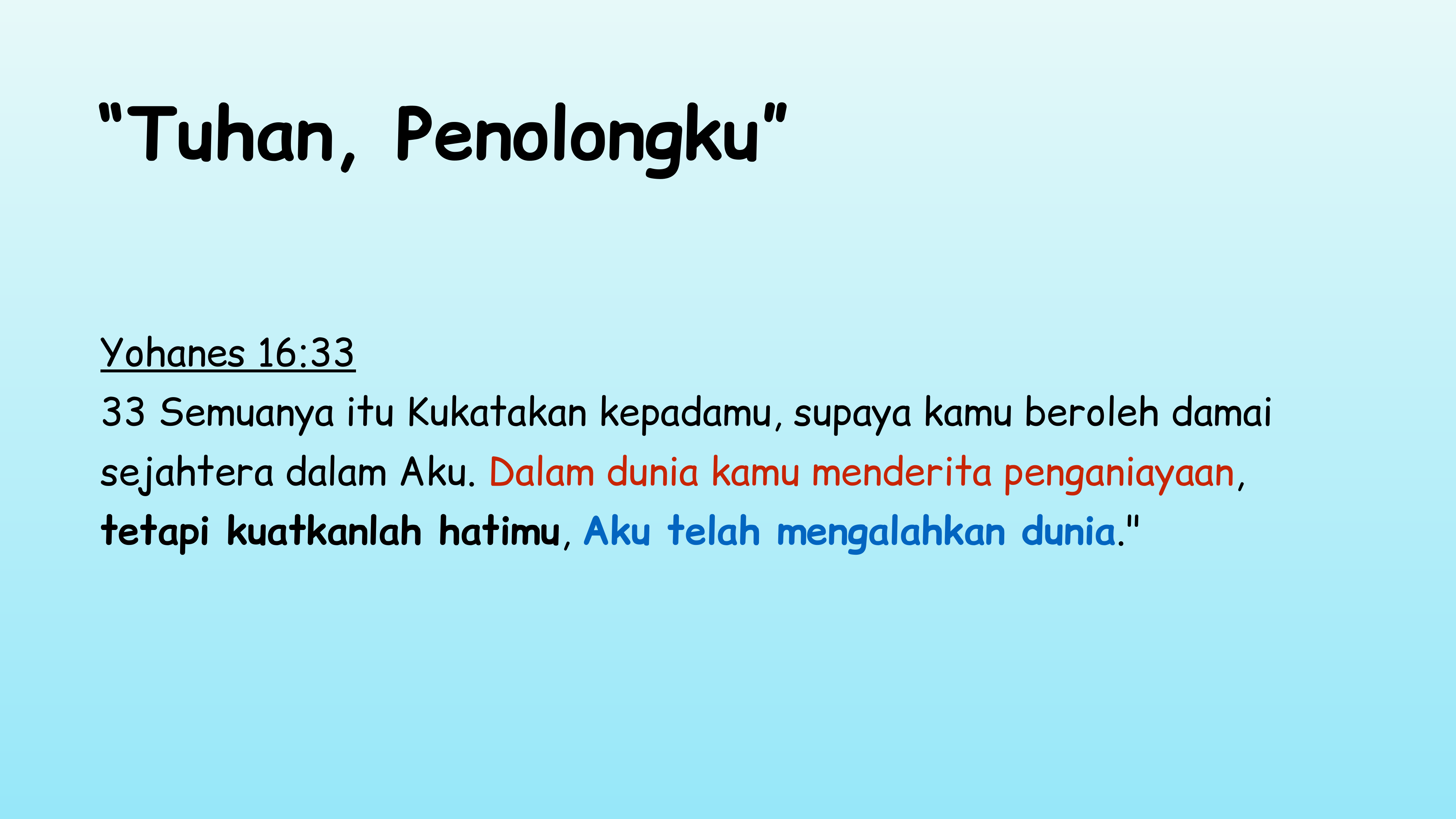

“Tuhan, Penolongku”
Yohanes 16:33
33 Semuanya itu Kukatakan kepadamu, supaya kamu beroleh damai sejahtera dalam Aku. Dalam dunia kamu menderita penganiayaan, tetapi kuatkanlah hatimu, Aku telah mengalahkan dunia."